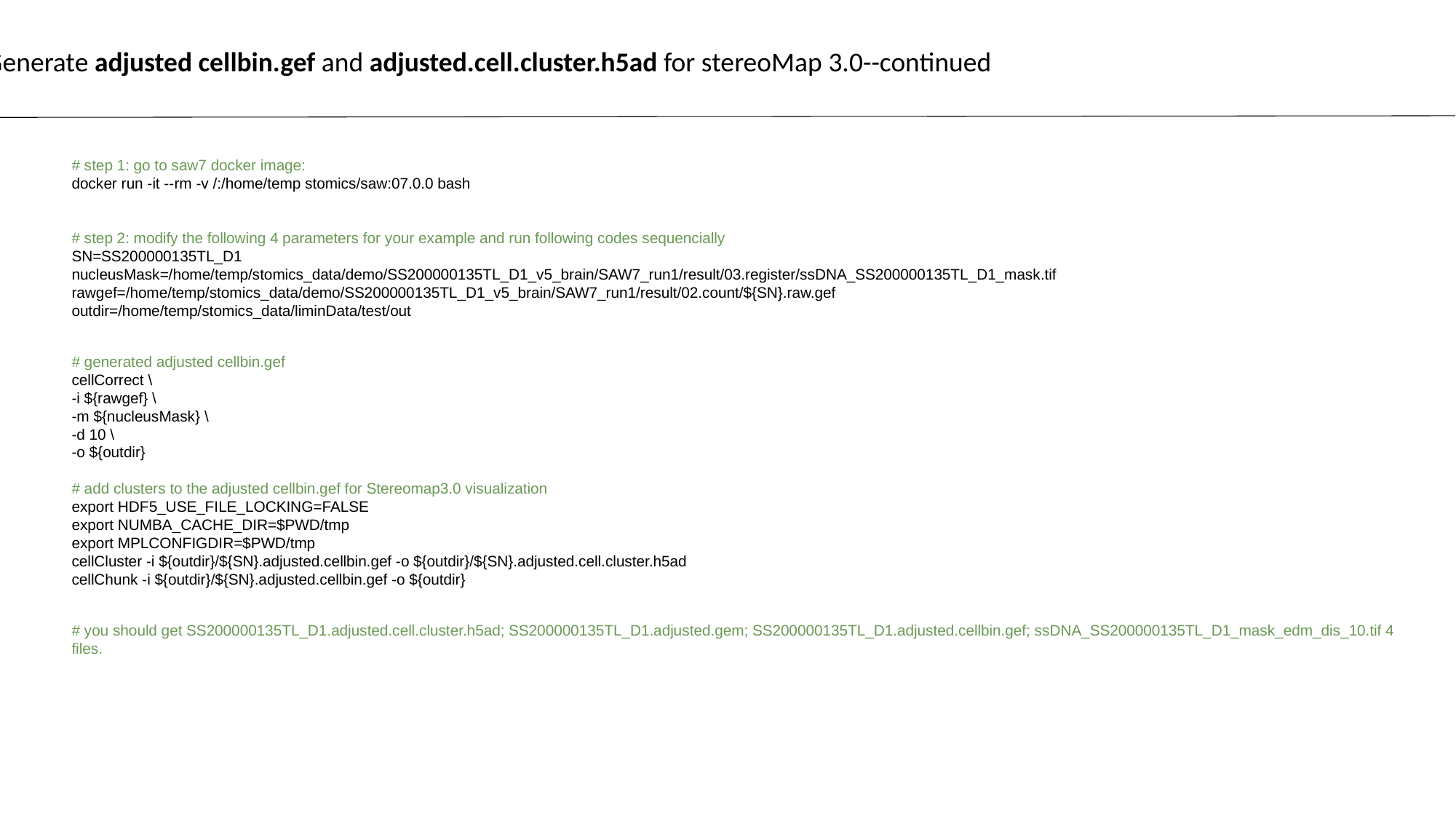

Generate adjusted cellbin.gef and adjusted.cell.cluster.h5ad for stereoMap 3.0--continued
# step 1: go to saw7 docker image:
docker run -it --rm -v /:/home/temp stomics/saw:07.0.0 bash
# step 2: modify the following 4 parameters for your example and run following codes sequencially
SN=SS200000135TL_D1
nucleusMask=/home/temp/stomics_data/demo/SS200000135TL_D1_v5_brain/SAW7_run1/result/03.register/ssDNA_SS200000135TL_D1_mask.tif
rawgef=/home/temp/stomics_data/demo/SS200000135TL_D1_v5_brain/SAW7_run1/result/02.count/${SN}.raw.gef
outdir=/home/temp/stomics_data/liminData/test/out
# generated adjusted cellbin.gef
cellCorrect \
-i ${rawgef} \
-m ${nucleusMask} \
-d 10 \
-o ${outdir}
# add clusters to the adjusted cellbin.gef for Stereomap3.0 visualization
export HDF5_USE_FILE_LOCKING=FALSE
export NUMBA_CACHE_DIR=$PWD/tmp
export MPLCONFIGDIR=$PWD/tmp
cellCluster -i ${outdir}/${SN}.adjusted.cellbin.gef -o ${outdir}/${SN}.adjusted.cell.cluster.h5ad
cellChunk -i ${outdir}/${SN}.adjusted.cellbin.gef -o ${outdir}
# you should get SS200000135TL_D1.adjusted.cell.cluster.h5ad; SS200000135TL_D1.adjusted.gem; SS200000135TL_D1.adjusted.cellbin.gef; ssDNA_SS200000135TL_D1_mask_edm_dis_10.tif 4 files.